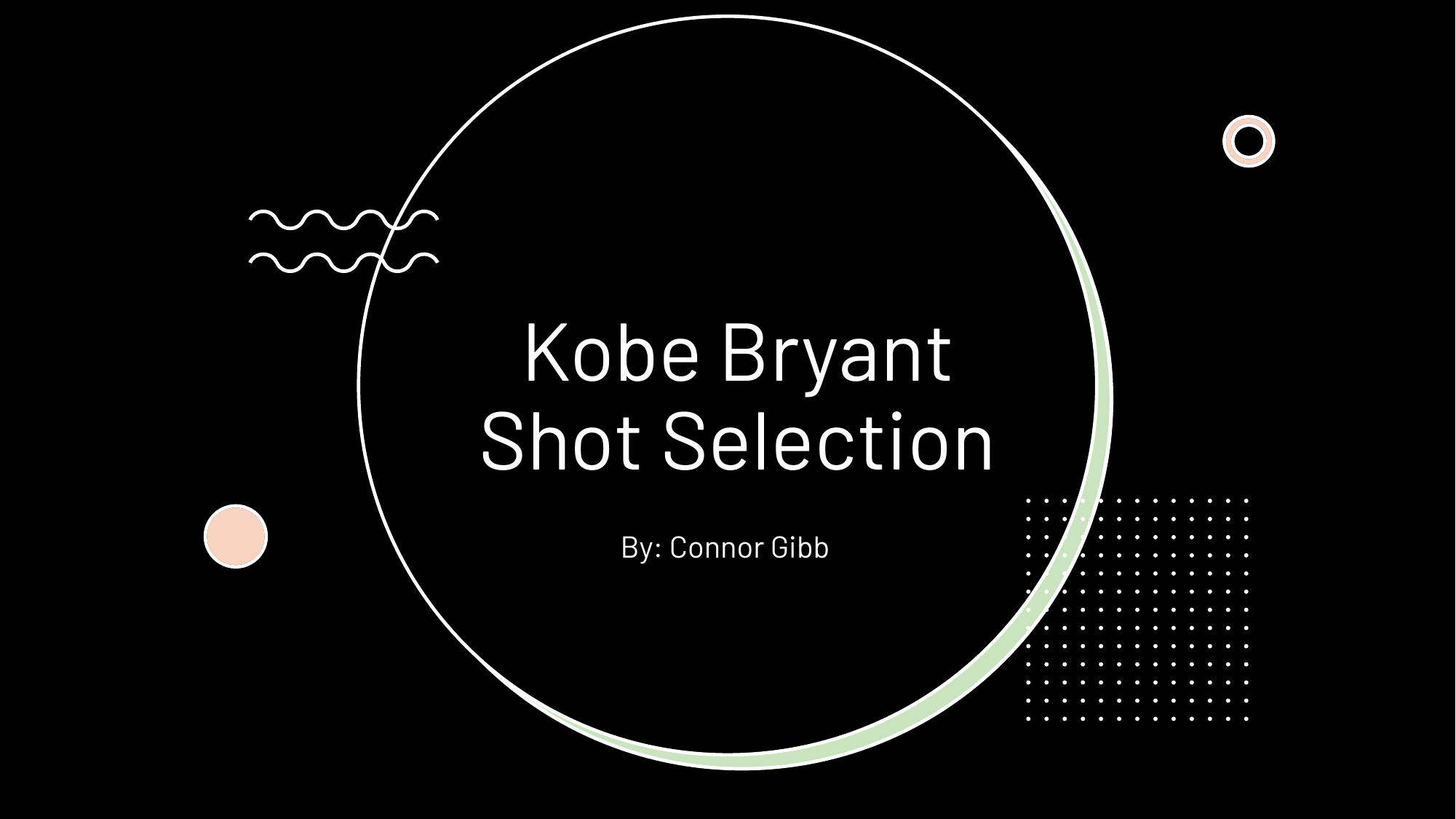

# Kobe Bryant Shot Selection

By: Connor Gibb